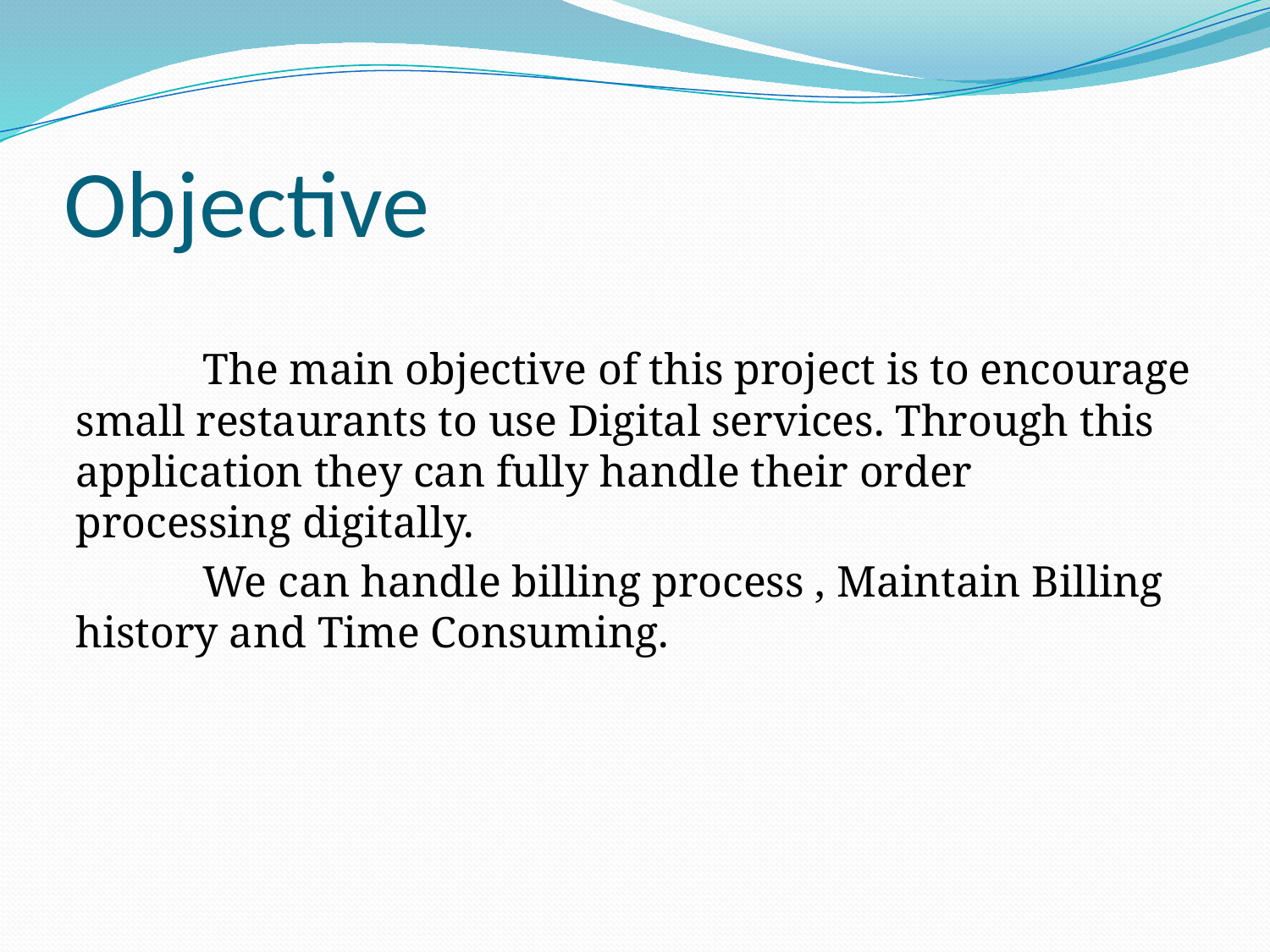

# Objective

	The main objective of this project is to encourage small restaurants to use Digital services. Through this application they can fully handle their order processing digitally.
	We can handle billing process , Maintain Billing history and Time Consuming.